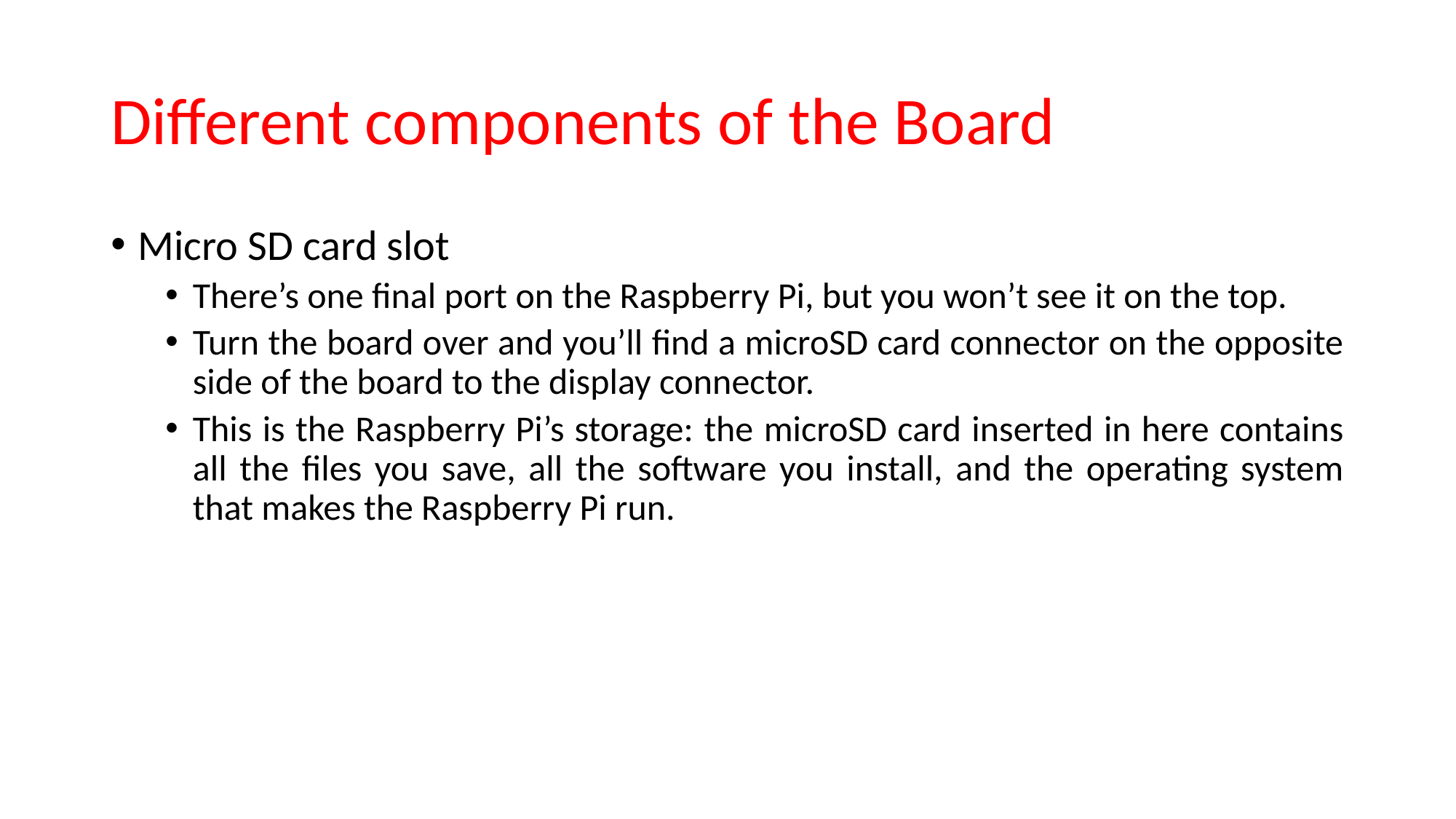

# Different components of the Board
Micro SD card slot
There’s one final port on the Raspberry Pi, but you won’t see it on the top.
Turn the board over and you’ll find a microSD card connector on the opposite side of the board to the display connector.
This is the Raspberry Pi’s storage: the microSD card inserted in here contains all the files you save, all the software you install, and the operating system that makes the Raspberry Pi run.